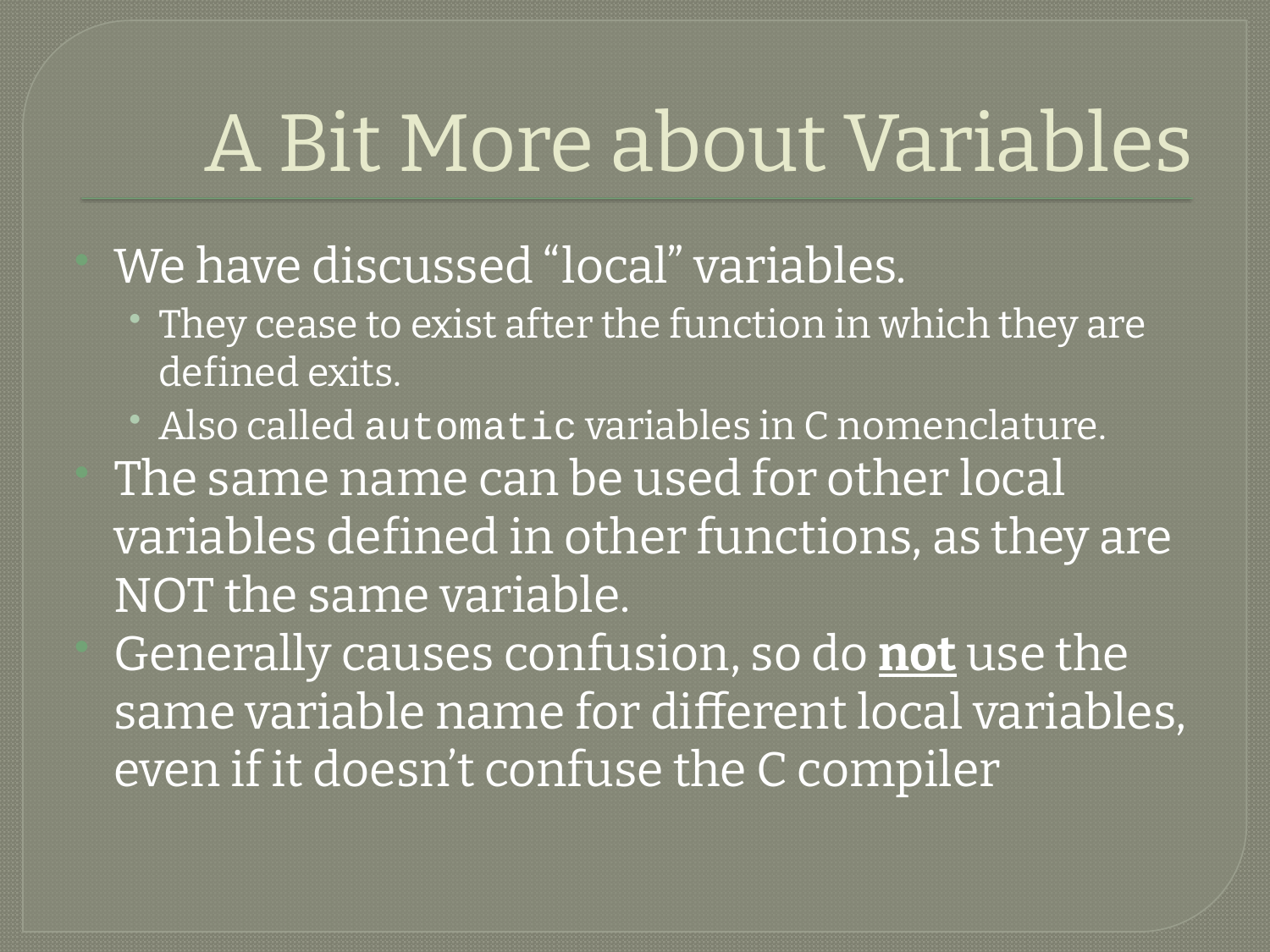

# A Bit More about Variables
We have discussed “local” variables.
They cease to exist after the function in which they are defined exits.
Also called automatic variables in C nomenclature.
The same name can be used for other local variables defined in other functions, as they are NOT the same variable.
Generally causes confusion, so do not use the same variable name for different local variables, even if it doesn’t confuse the C compiler